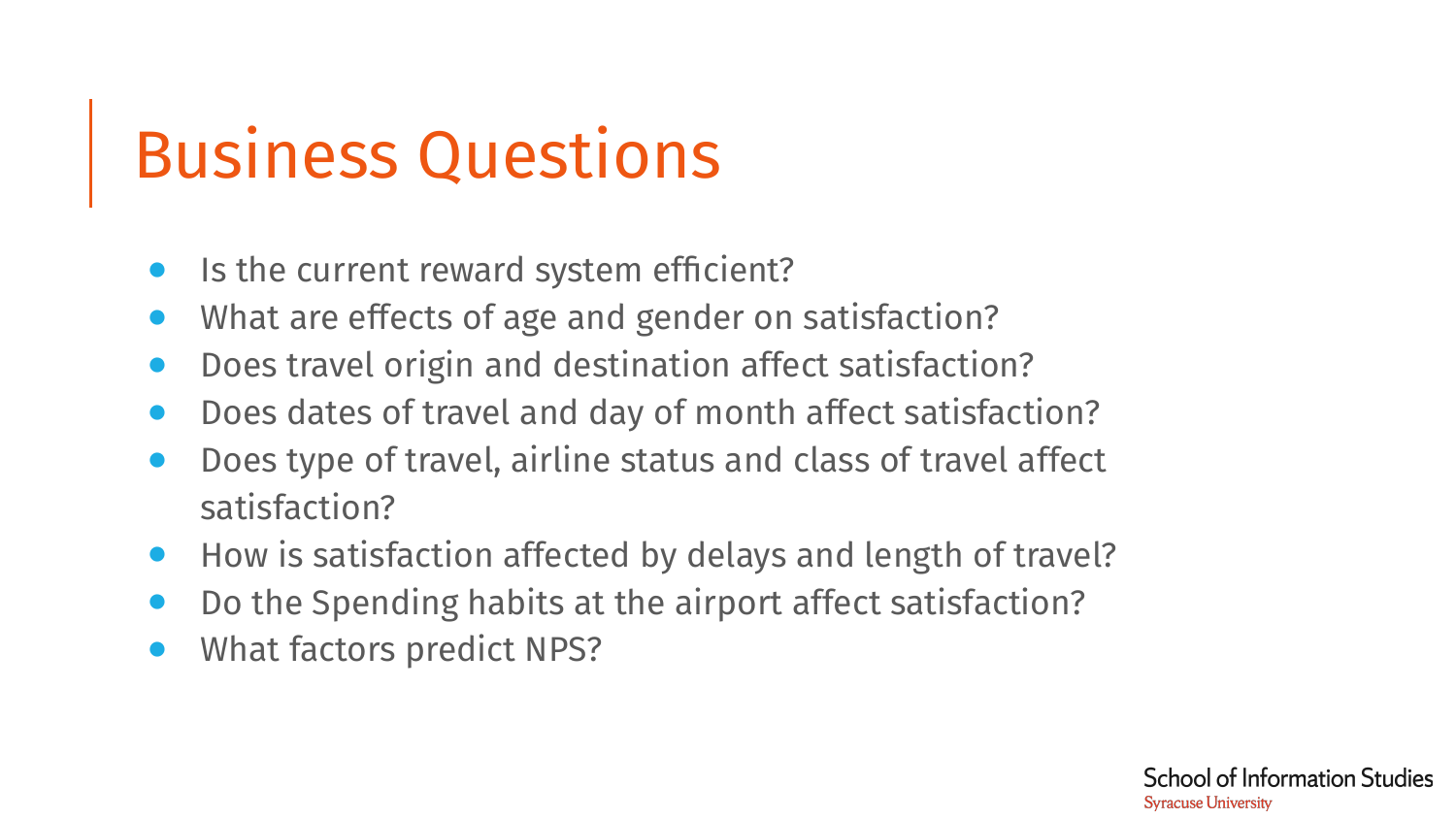

# Business Questions
Is the current reward system efficient?
What are effects of age and gender on satisfaction?
Does travel origin and destination affect satisfaction?
Does dates of travel and day of month affect satisfaction?
Does type of travel, airline status and class of travel affect satisfaction?
How is satisfaction affected by delays and length of travel?
Do the Spending habits at the airport affect satisfaction?
What factors predict NPS?